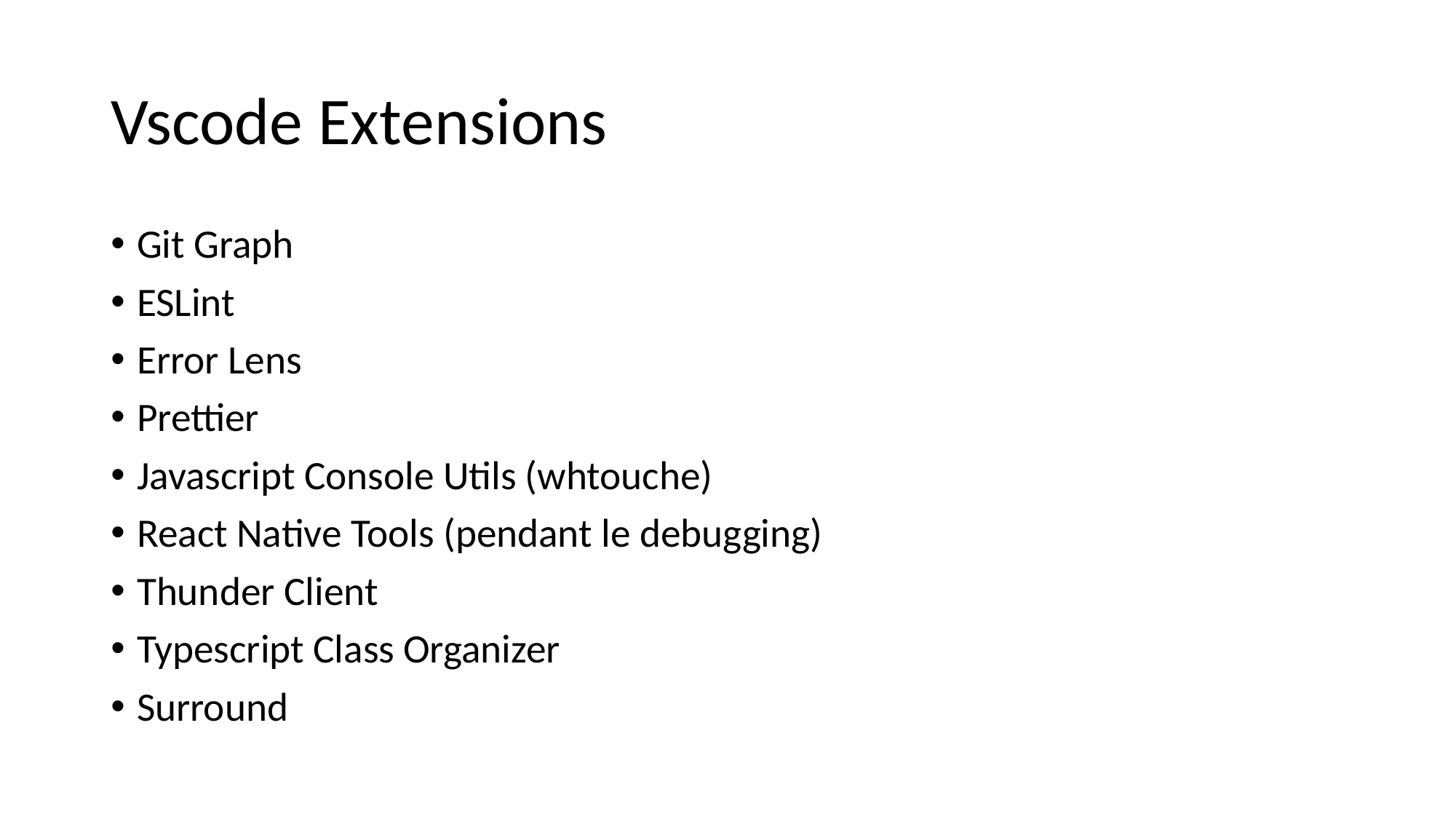

# Vscode Extensions
Git Graph
ESLint
Error Lens
Prettier
Javascript Console Utils (whtouche)
React Native Tools (pendant le debugging)
Thunder Client
Typescript Class Organizer
Surround